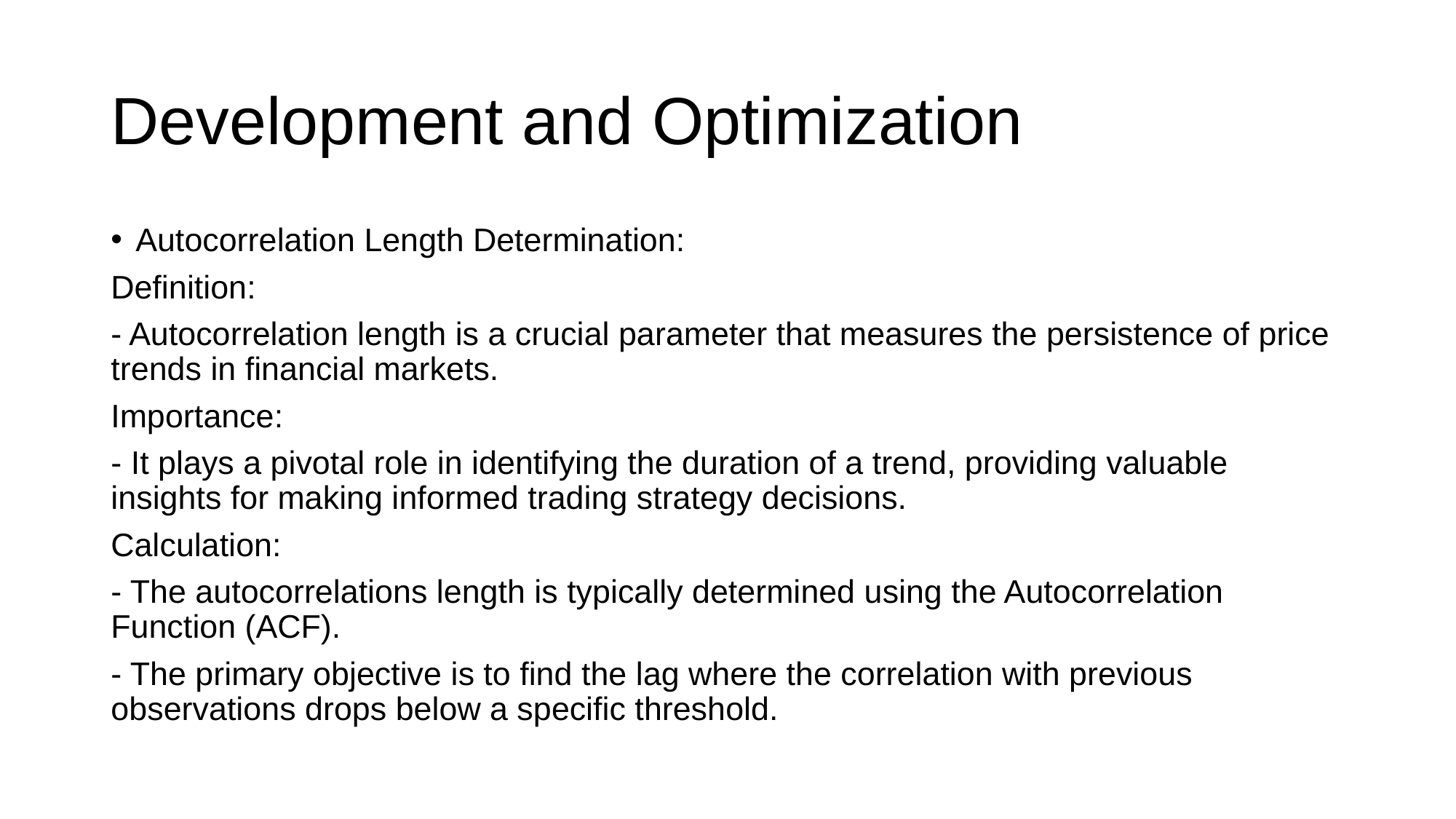

# Development and Optimization
Autocorrelation Length Determination:
Definition:
- Autocorrelation length is a crucial parameter that measures the persistence of price trends in financial markets.
Importance:
- It plays a pivotal role in identifying the duration of a trend, providing valuable insights for making informed trading strategy decisions.
Calculation:
- The autocorrelations length is typically determined using the Autocorrelation Function (ACF).
- The primary objective is to find the lag where the correlation with previous observations drops below a specific threshold.